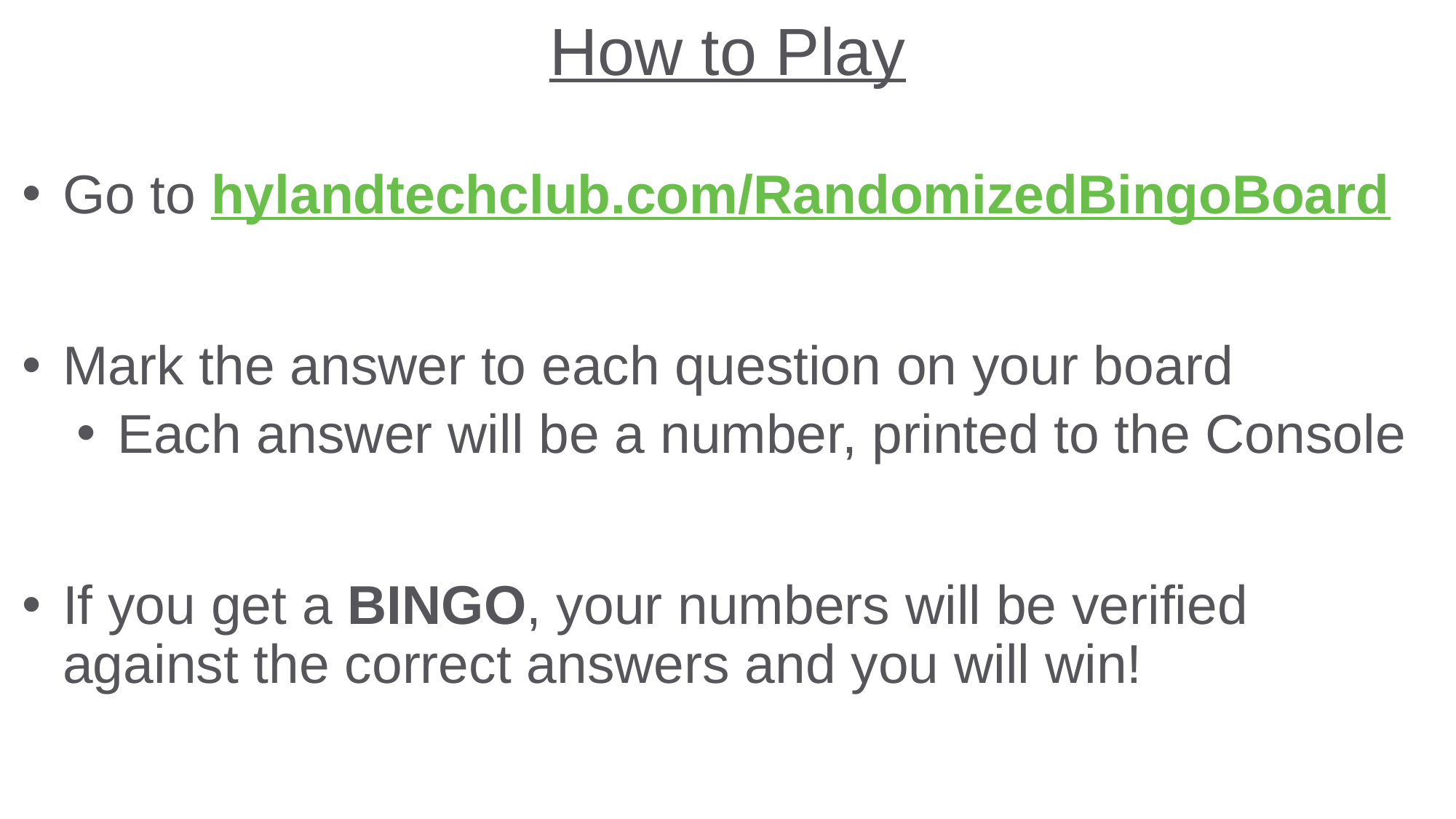

How to Play

Go to hylandtechclub.com/RandomizedBingoBoard

Mark the answer to each question on your board
Each answer will be a number, printed to the Console

If you get a BINGO, your numbers will be verified against the correct answers and you will win!